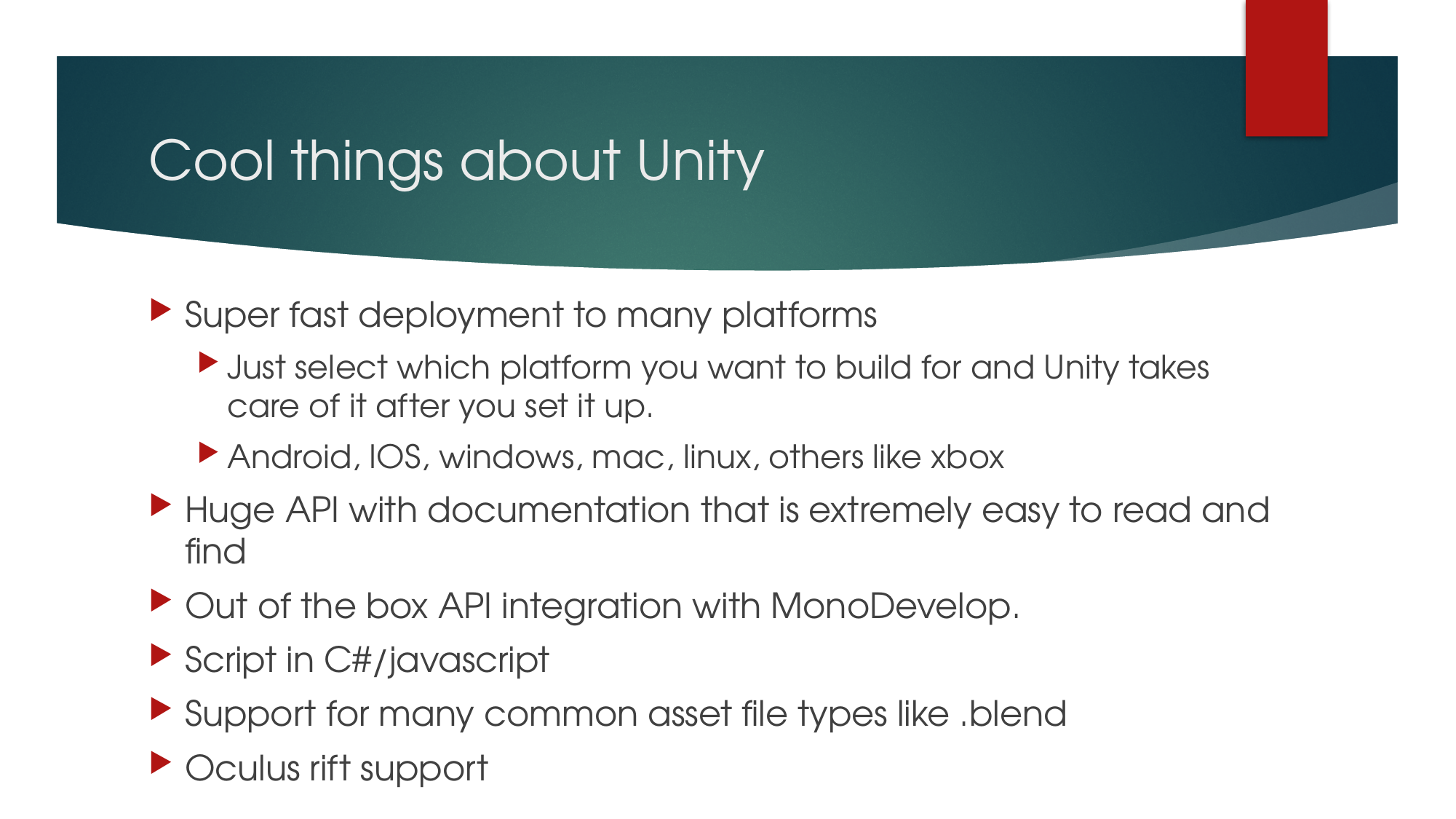

# Cool things about Unity
Super fast deployment to many platforms
Just select which platform you want to build for and Unity takes care of it after you set it up.
Android, IOS, windows, mac, linux, others like xbox
Huge API with documentation that is extremely easy to read and find
Out of the box API integration with MonoDevelop.
Script in C#/javascript
Support for many common asset file types like .blend
Oculus rift support